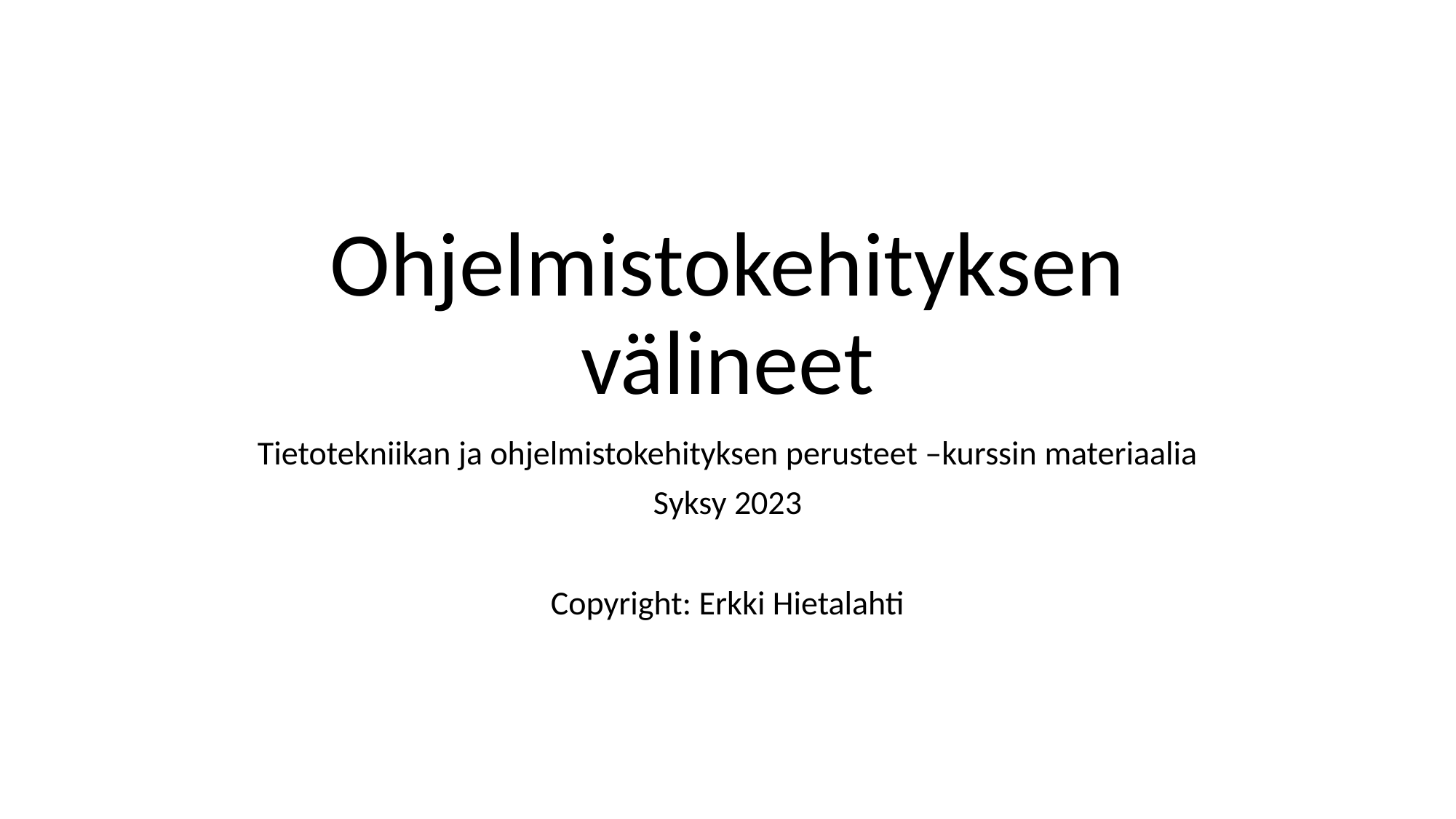

# Ohjelmistokehityksen välineet
Tietotekniikan ja ohjelmistokehityksen perusteet –kurssin materiaalia
Syksy 2023

Copyright: Erkki Hietalahti